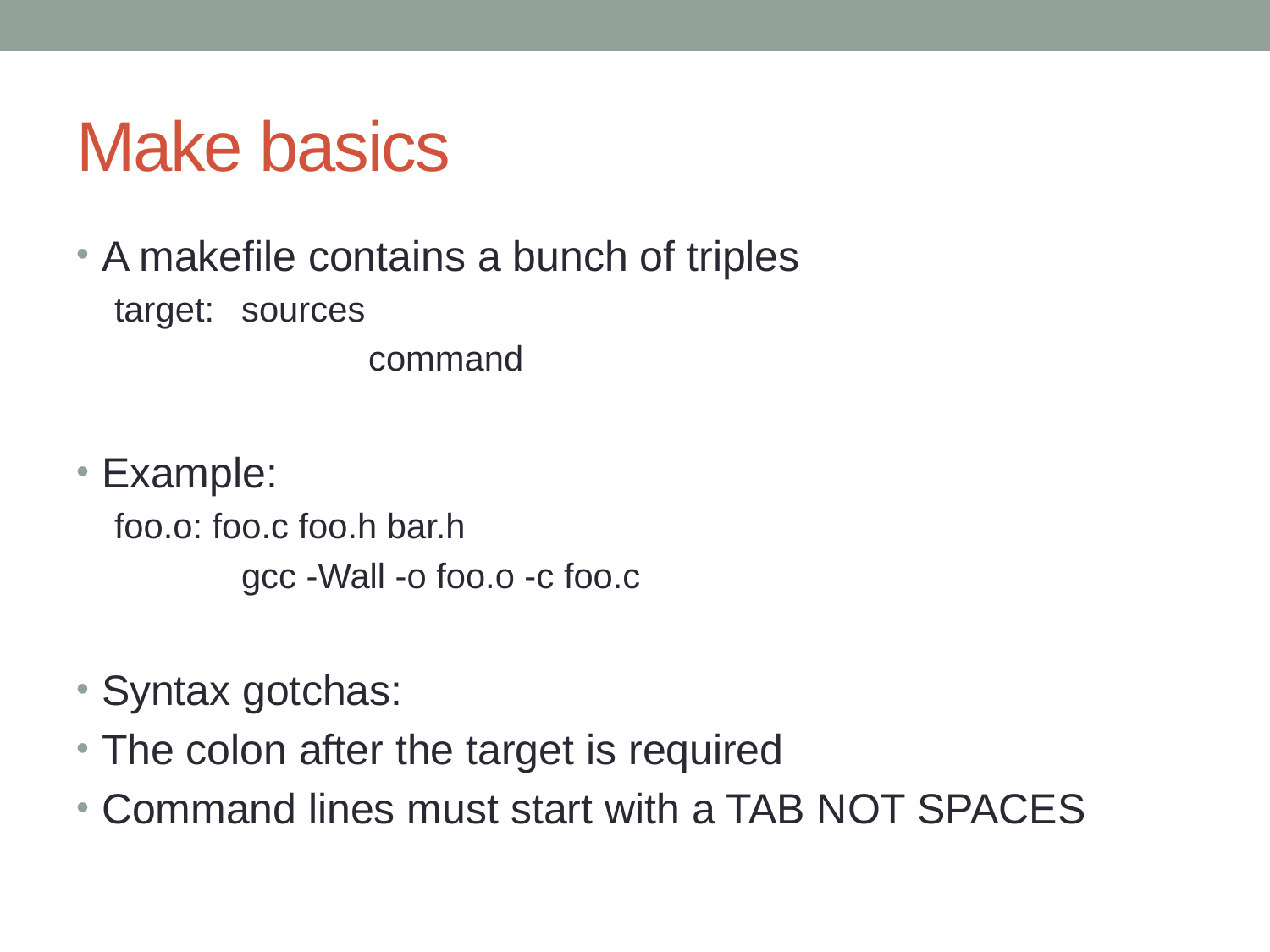

# Make basics
A makefile contains a bunch of triples
target:	sources
		command

Example:
foo.o: foo.c foo.h bar.h
	gcc -Wall -o foo.o -c foo.c

Syntax gotchas:
The colon after the target is required
Command lines must start with a TAB NOT SPACES